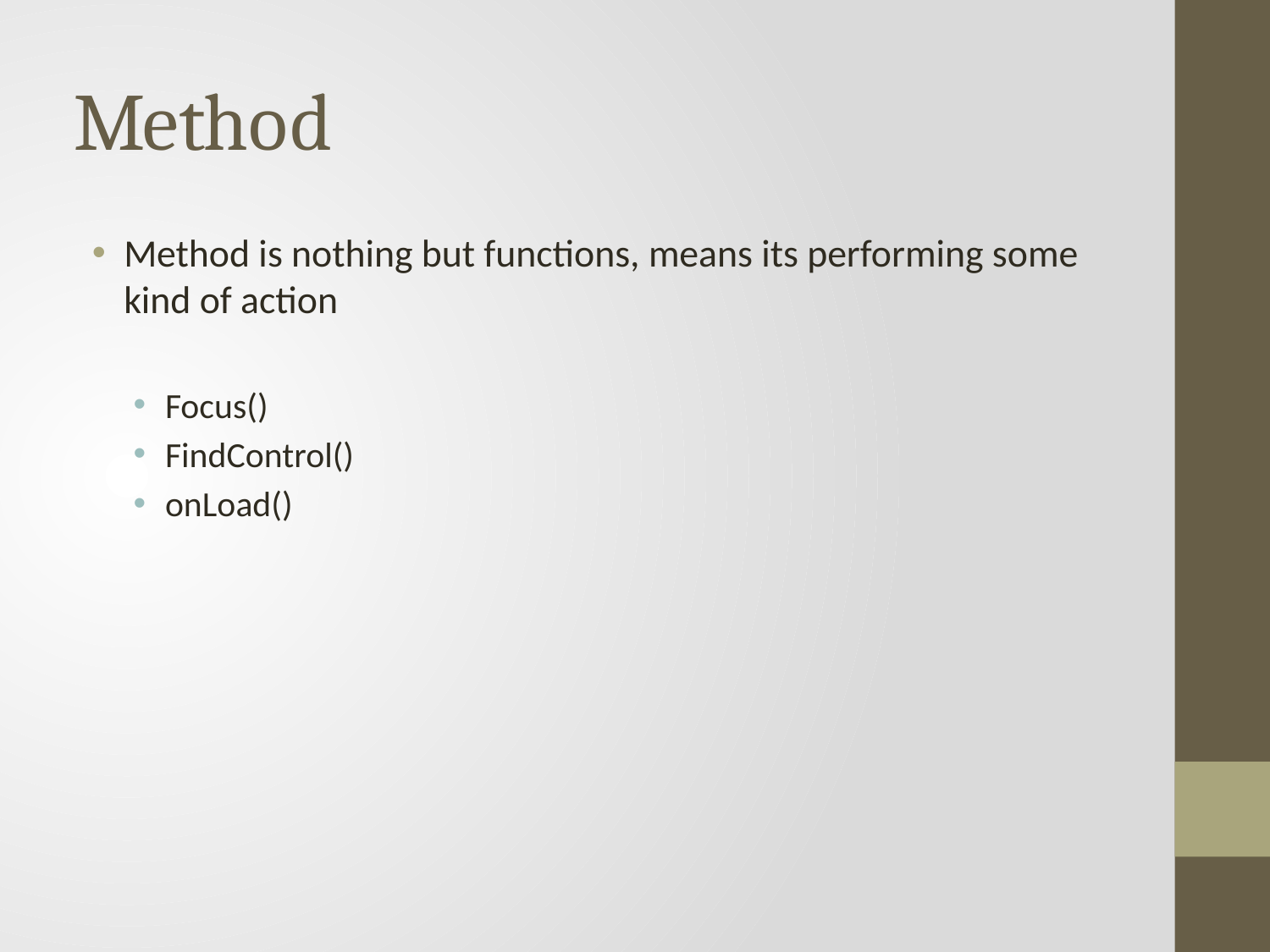

# Method
Method is nothing but functions, means its performing some kind of action

Focus()
FindControl()
onLoad()